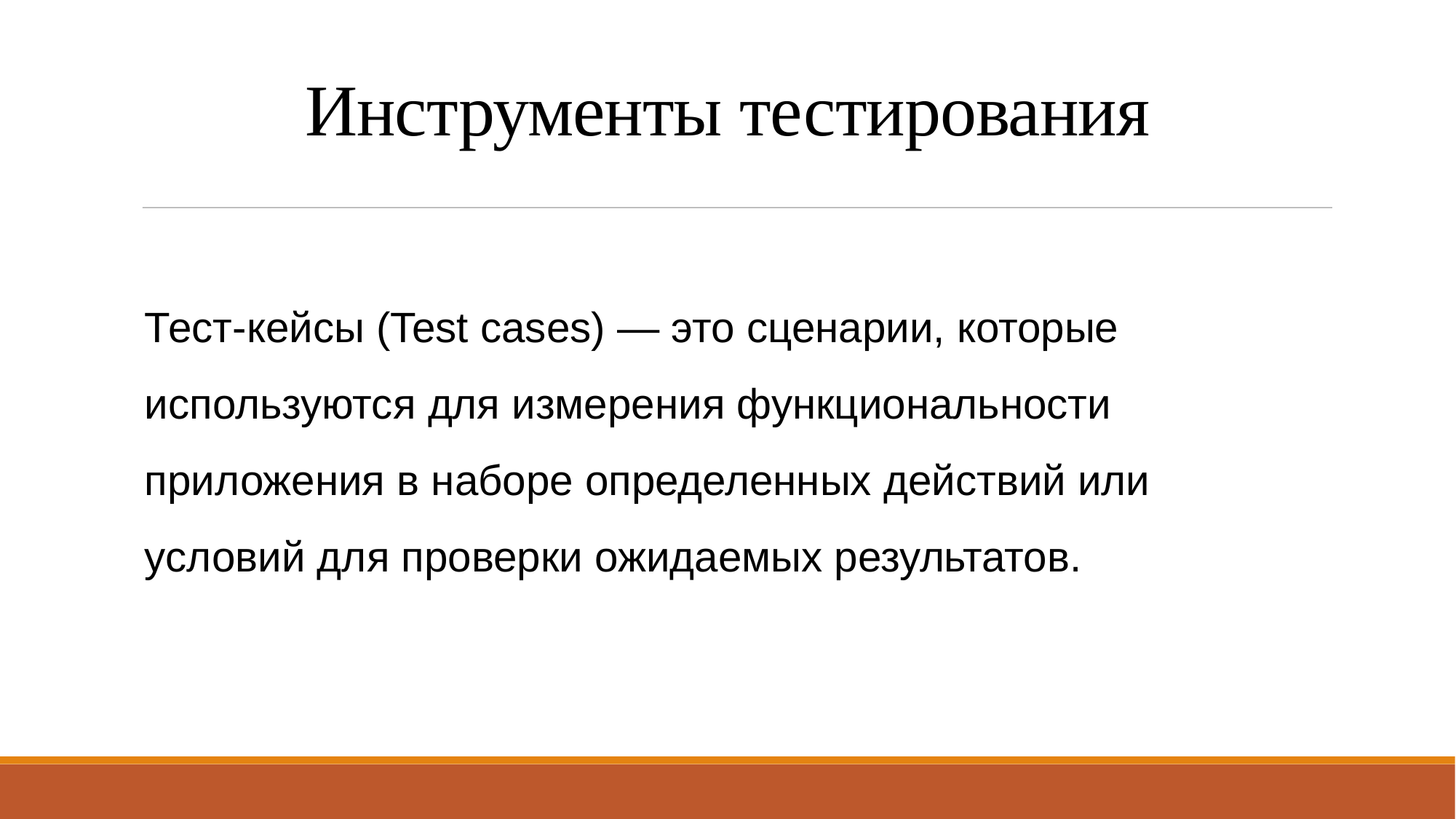

Инструменты тестирования

Тест-кейсы (Test cases) — это сценарии, которые используются для измерения функциональности приложения в наборе определенных действий или условий для проверки ожидаемых результатов.